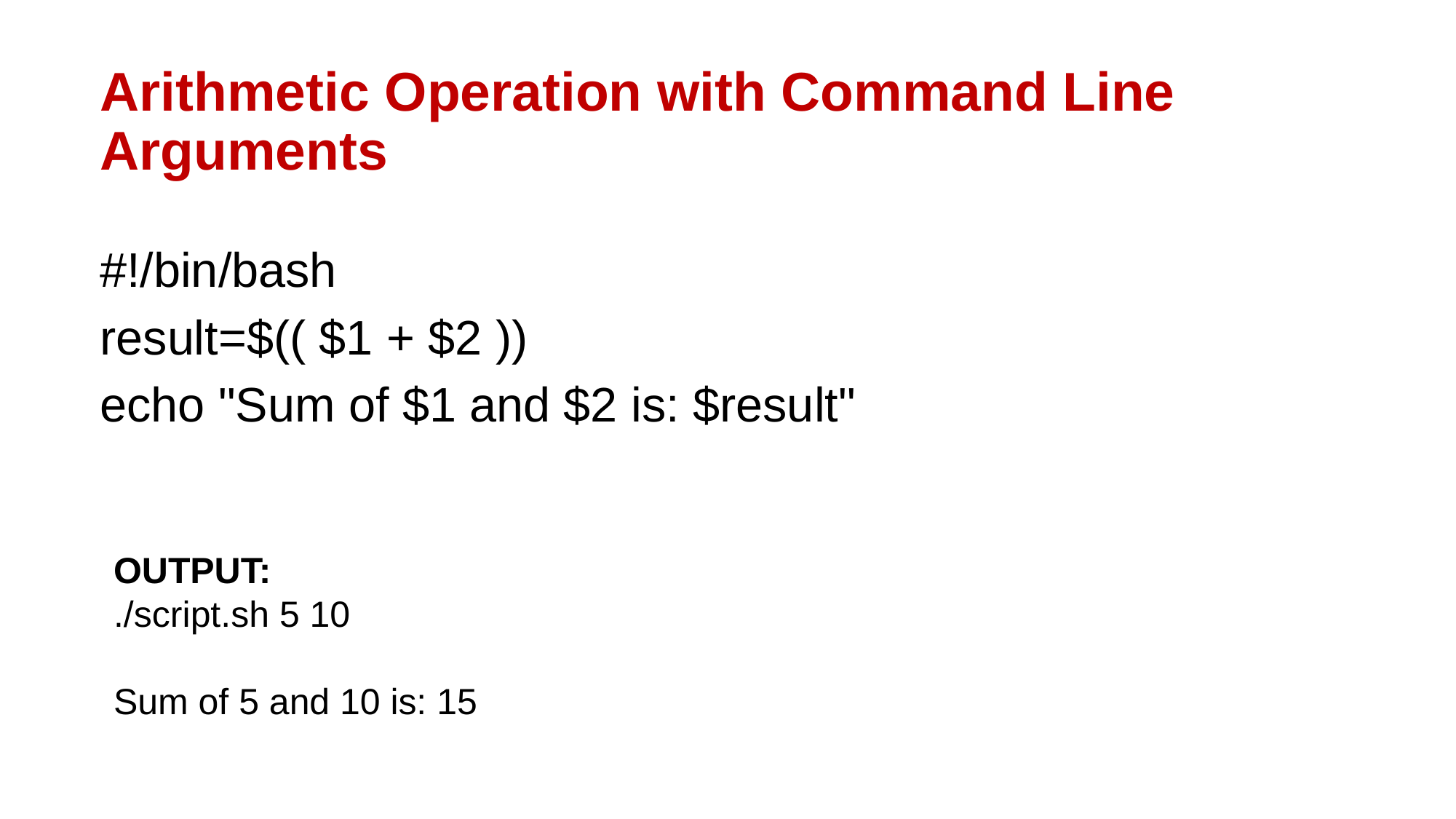

# Arithmetic Operation with Command Line Arguments
#!/bin/bash
result=$(( $1 + $2 ))
echo "Sum of $1 and $2 is: $result"
OUTPUT:
./script.sh 5 10

Sum of 5 and 10 is: 15